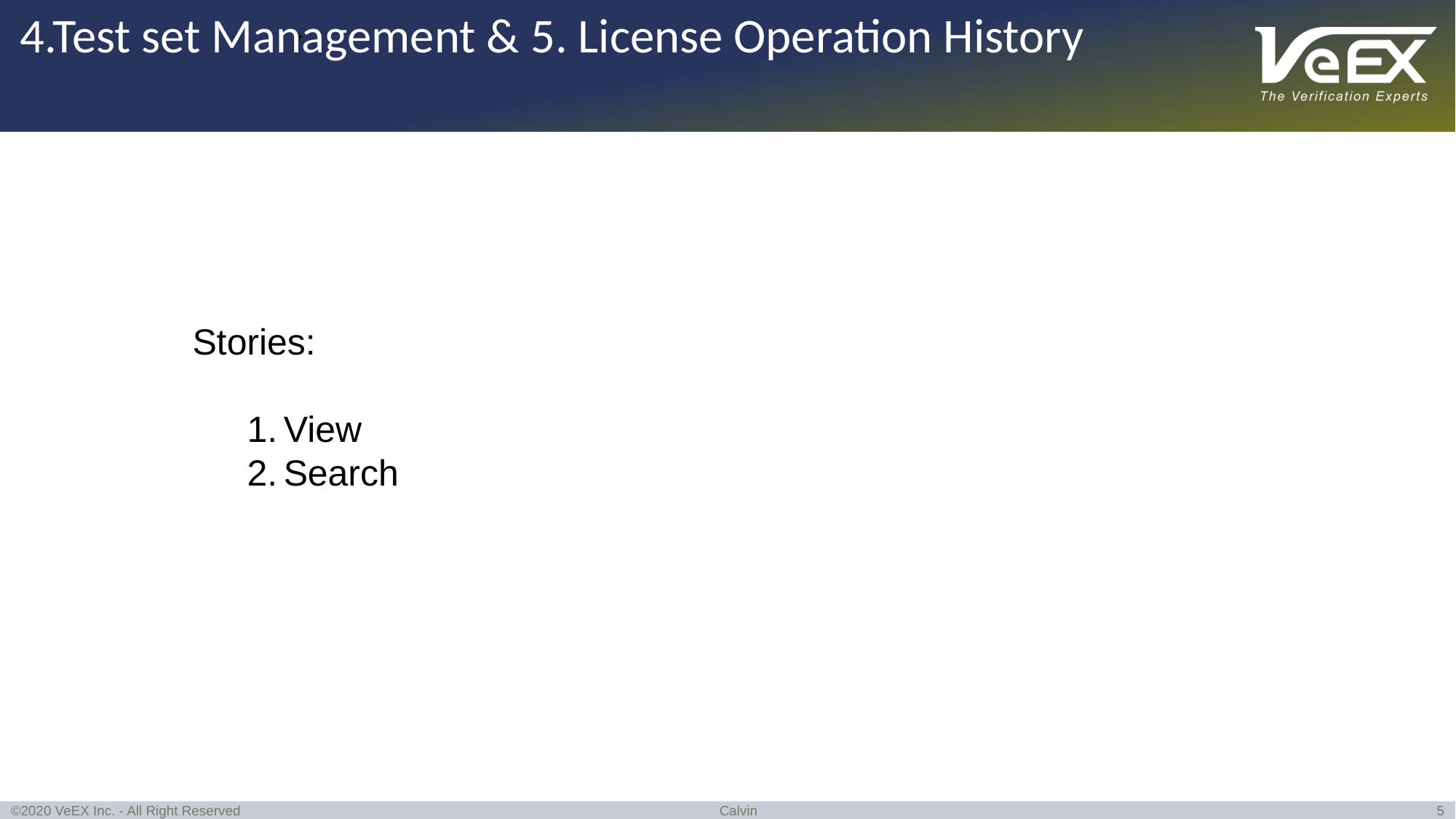

4.Test set Management & 5. License Operation History
Stories:

View
Search

©2020 VeEX Inc. - All Right Reserved
Calvin
5